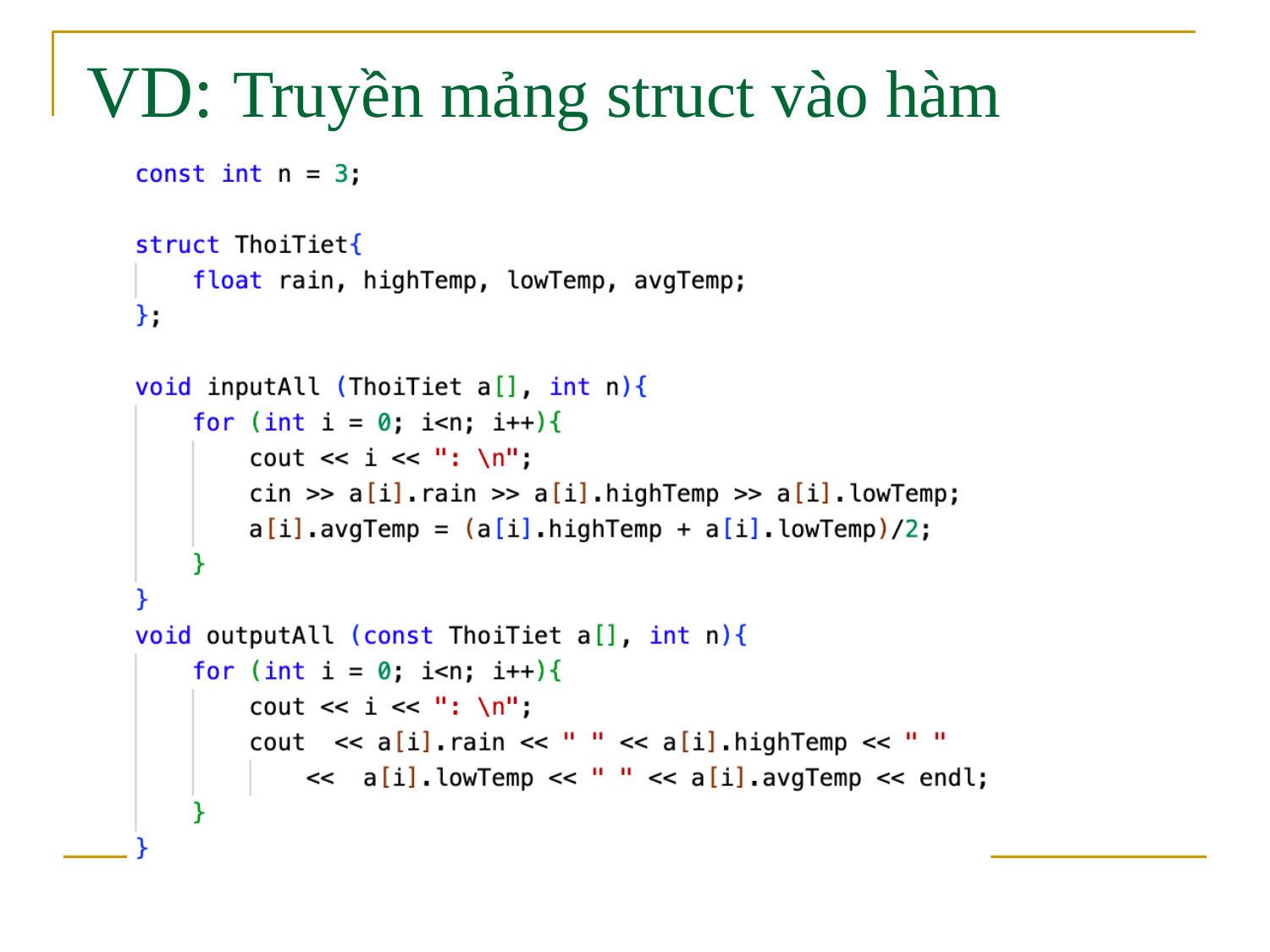

# VD: Truyền mảng struct vào hàm